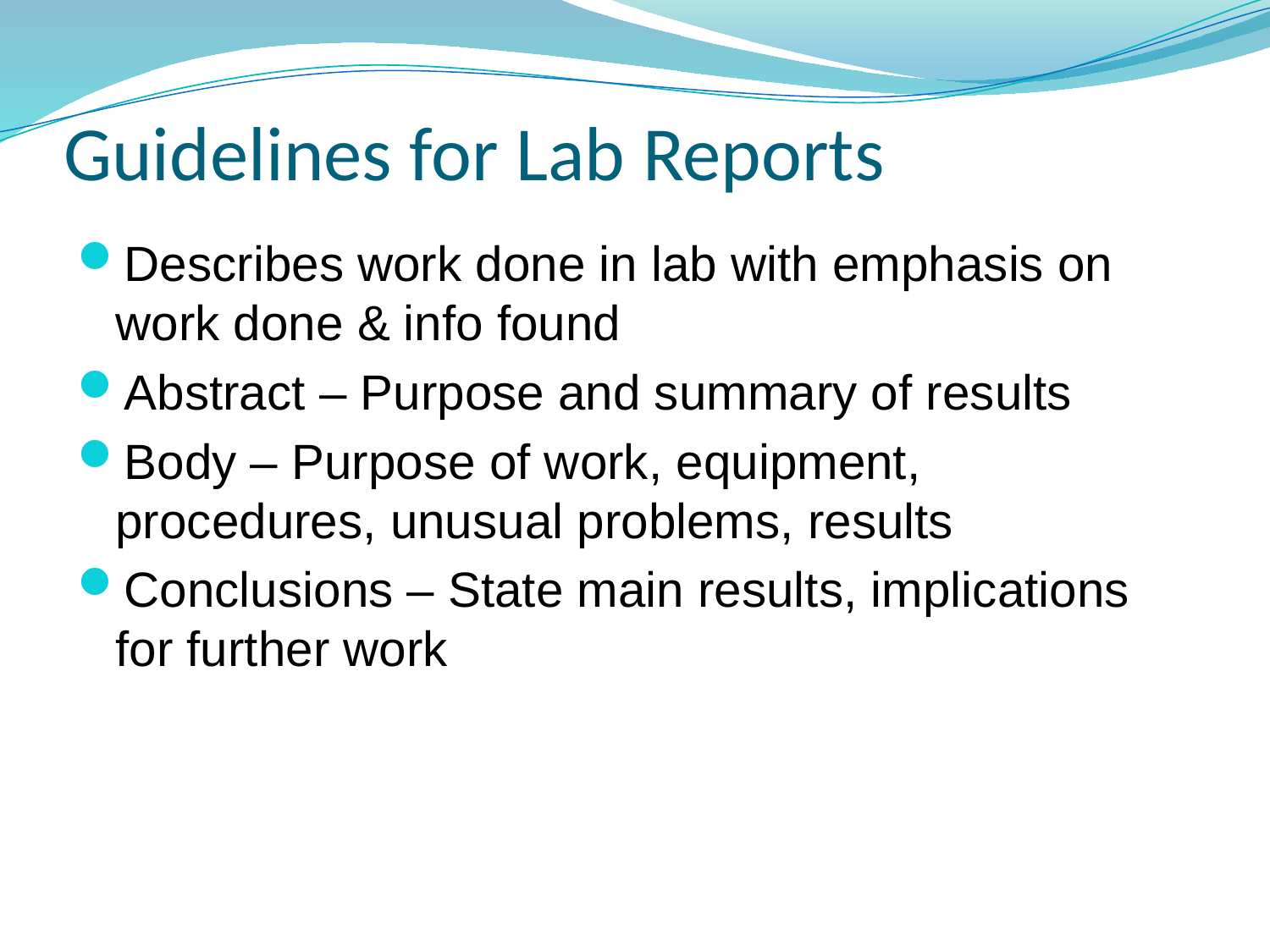

# Guidelines for Lab Reports
Describes work done in lab with emphasis on work done & info found
Abstract – Purpose and summary of results
Body – Purpose of work, equipment, procedures, unusual problems, results
Conclusions – State main results, implications for further work